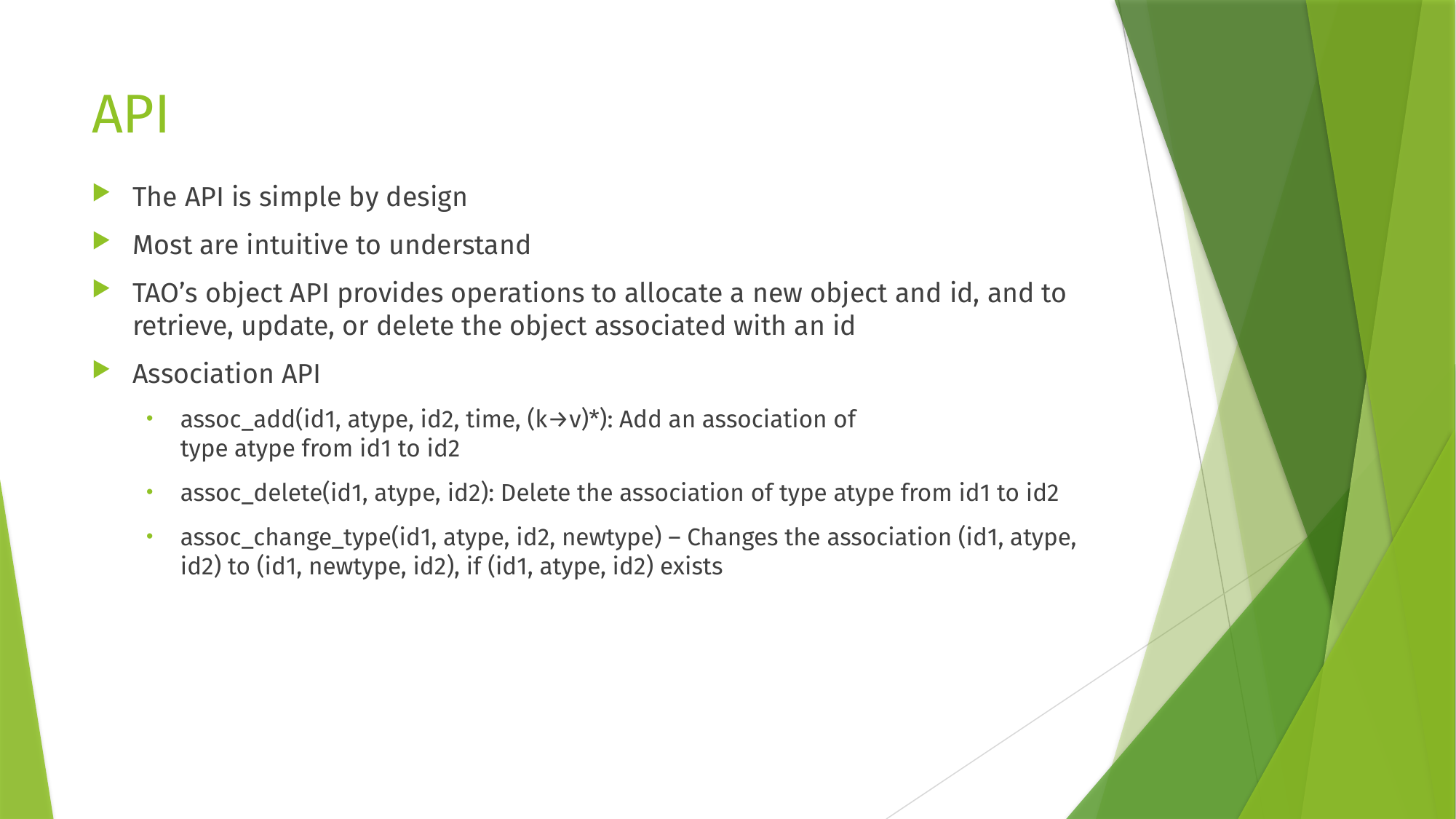

# API
The API is simple by design
Most are intuitive to understand
TAO’s object API provides operations to allocate a new object and id, and to retrieve, update, or delete the object associated with an id
Association API
assoc_add(id1, atype, id2, time, (k→v)*): Add an association of type atype from id1 to id2
assoc_delete(id1, atype, id2): Delete the association of type atype from id1 to id2
assoc_change_type(id1, atype, id2, newtype) – Changes the association (id1, atype, id2) to (id1, newtype, id2), if (id1, atype, id2) exists